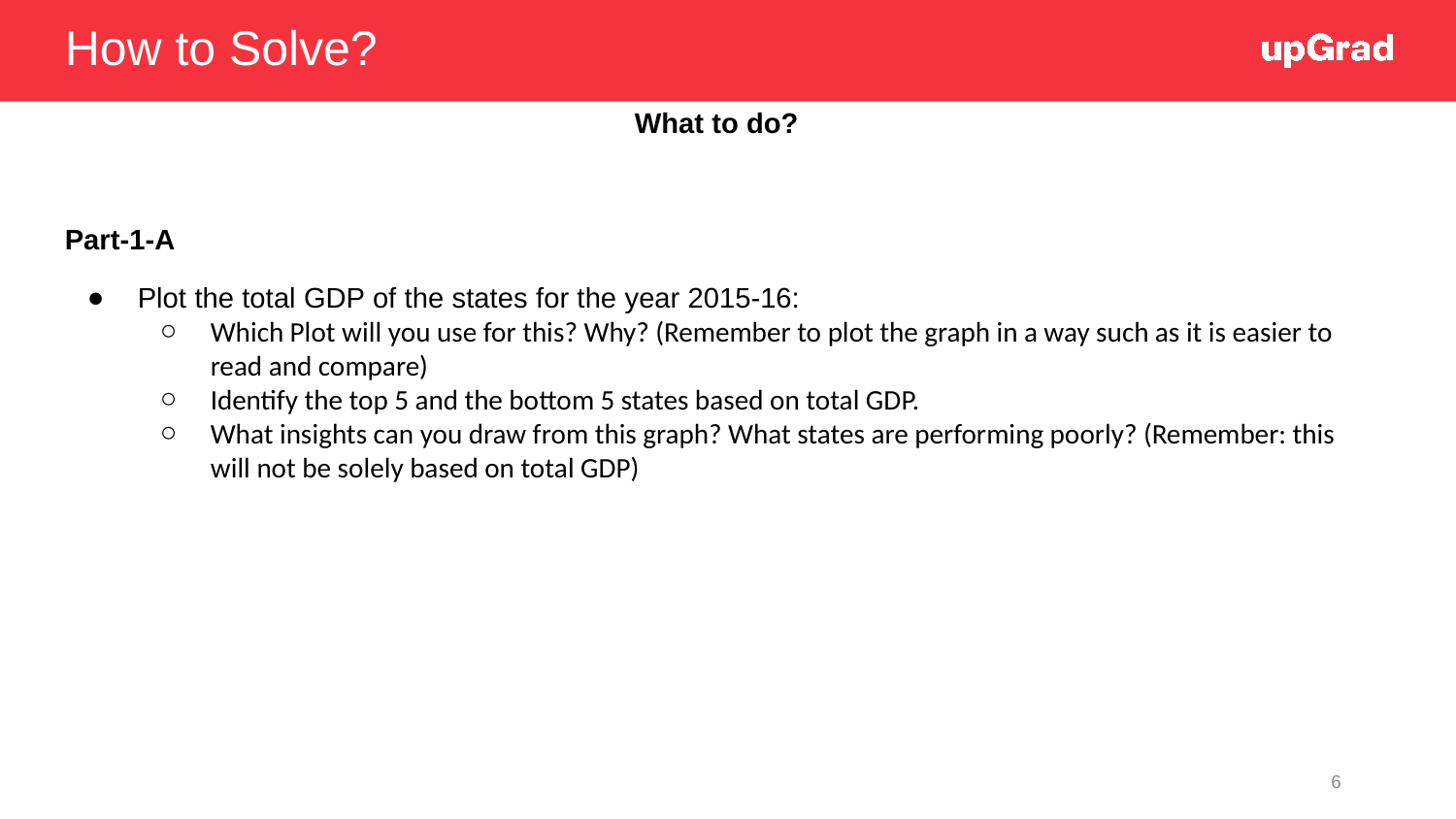

# How to Solve?
What to do?

Part-1-A
Plot the total GDP of the states for the year 2015-16:
Which Plot will you use for this? Why? (Remember to plot the graph in a way such as it is easier to read and compare)
Identify the top 5 and the bottom 5 states based on total GDP.
What insights can you draw from this graph? What states are performing poorly? (Remember: this will not be solely based on total GDP)

6